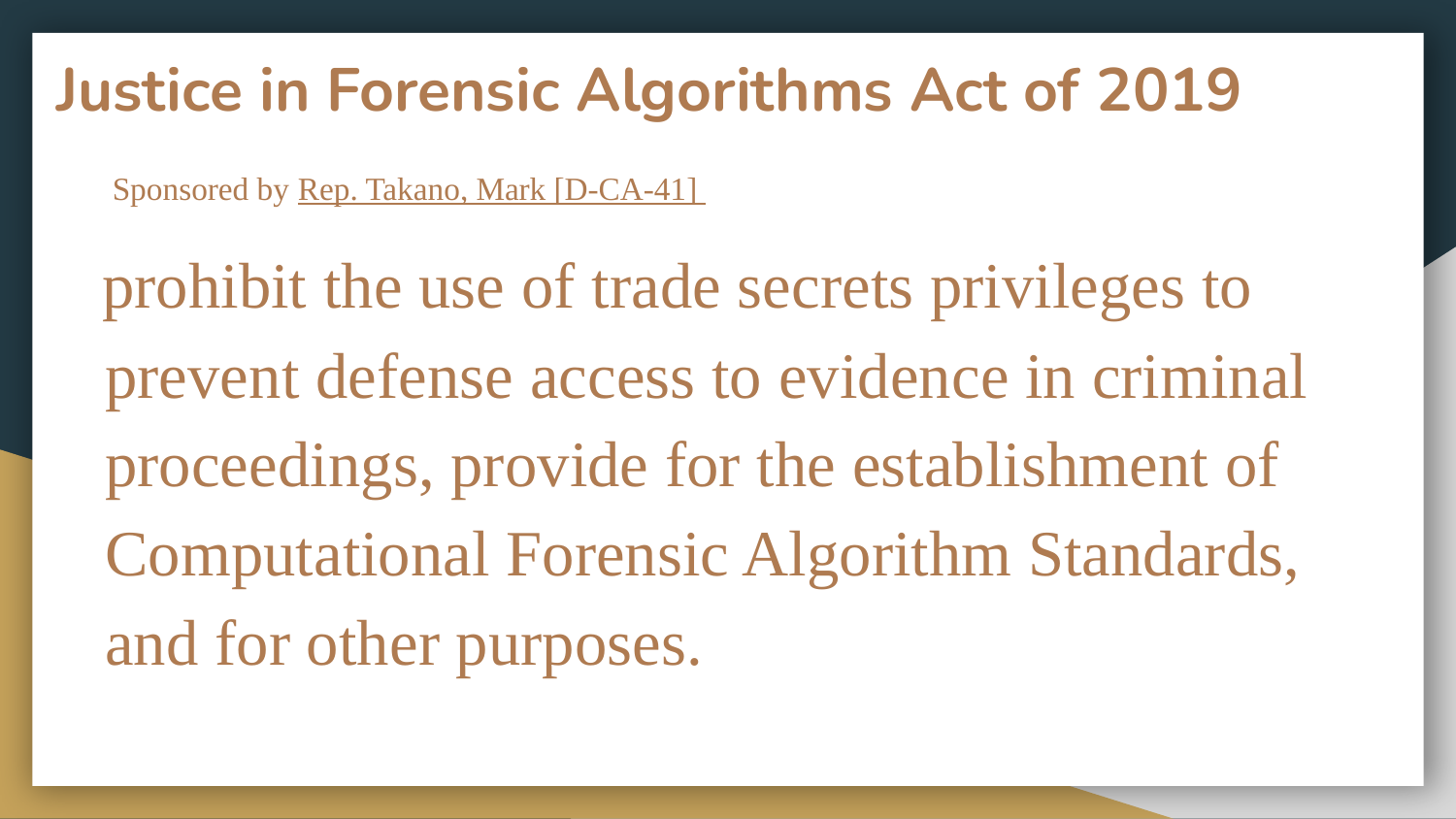

# Justice in Forensic Algorithms Act of 2019

       Sponsored by Rep. Takano, Mark [D-CA-41]

   prohibit the use of trade secrets privileges to prevent defense access to evidence in criminal proceedings, provide for the establishment of Computational Forensic Algorithm Standards, and for other purposes.